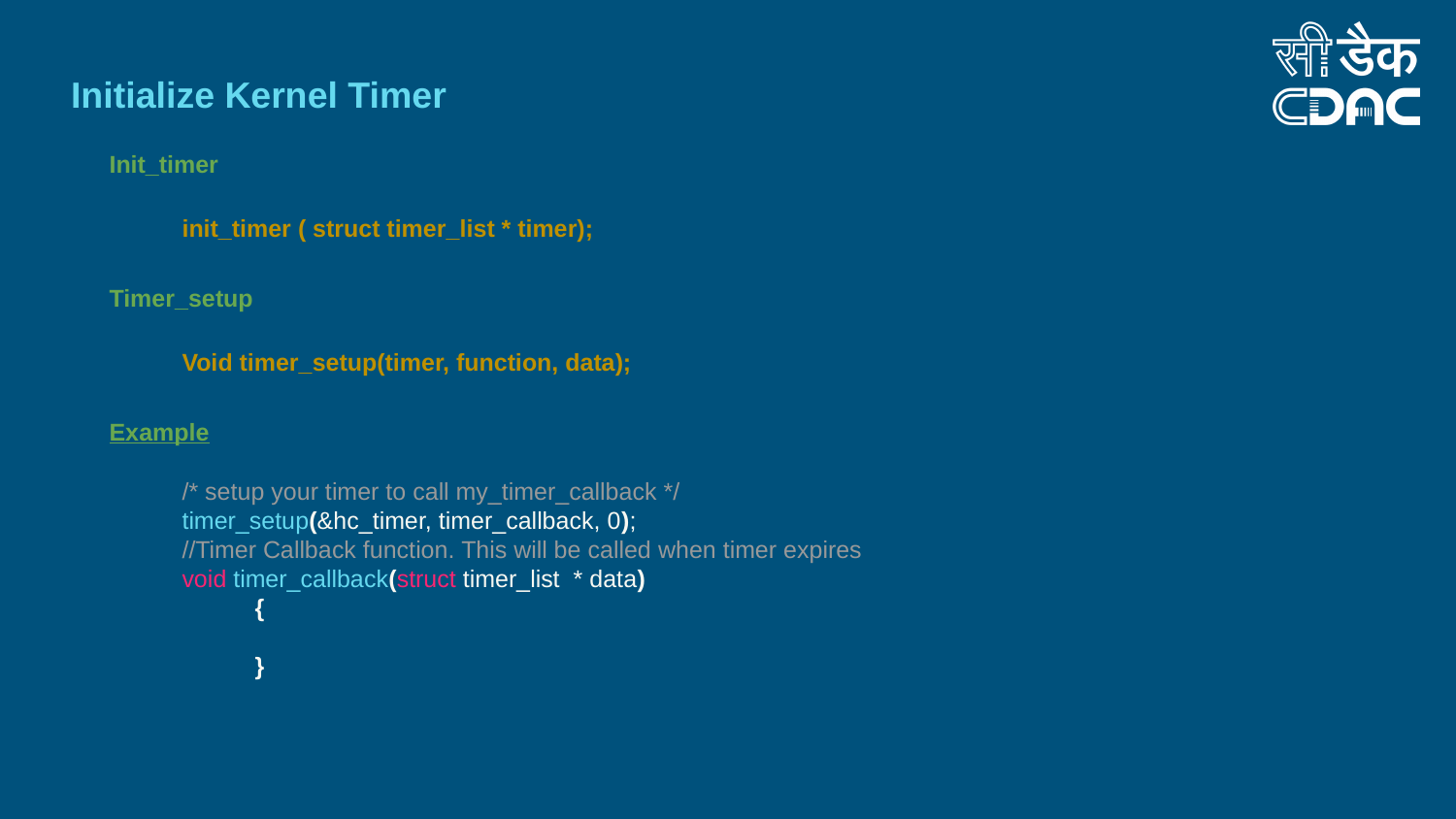

Initialize Kernel Timer
Init_timer
init_timer ( struct timer_list * timer);
Timer_setup
Void timer_setup(timer, function, data);
Example
/* setup your timer to call my_timer_callback */
timer_setup(&hc_timer, timer_callback, 0);
//Timer Callback function. This will be called when timer expires
void timer_callback(struct timer_list  * data)
{

}